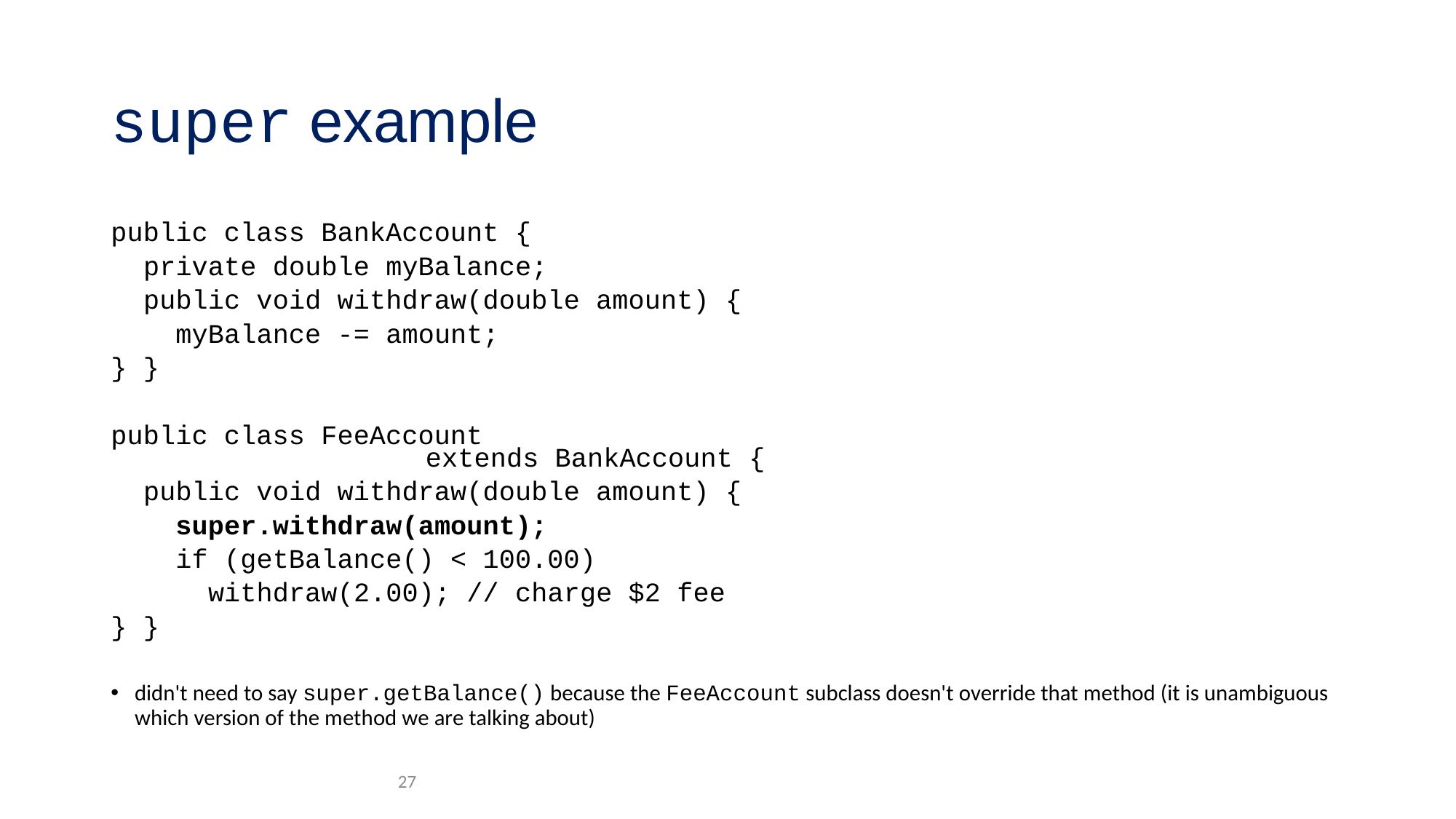

# super example
public class BankAccount {
  private double myBalance;
  public void withdraw(double amount) {
    myBalance -= amount;
} }

public class FeeAccount
                  extends BankAccount {
  public void withdraw(double amount) {
    super.withdraw(amount);
    if (getBalance() < 100.00)
      withdraw(2.00); // charge $2 fee
} }

didn't need to say super.getBalance() because the FeeAccount subclass doesn't override that method (it is unambiguous which version of the method we are talking about)
27